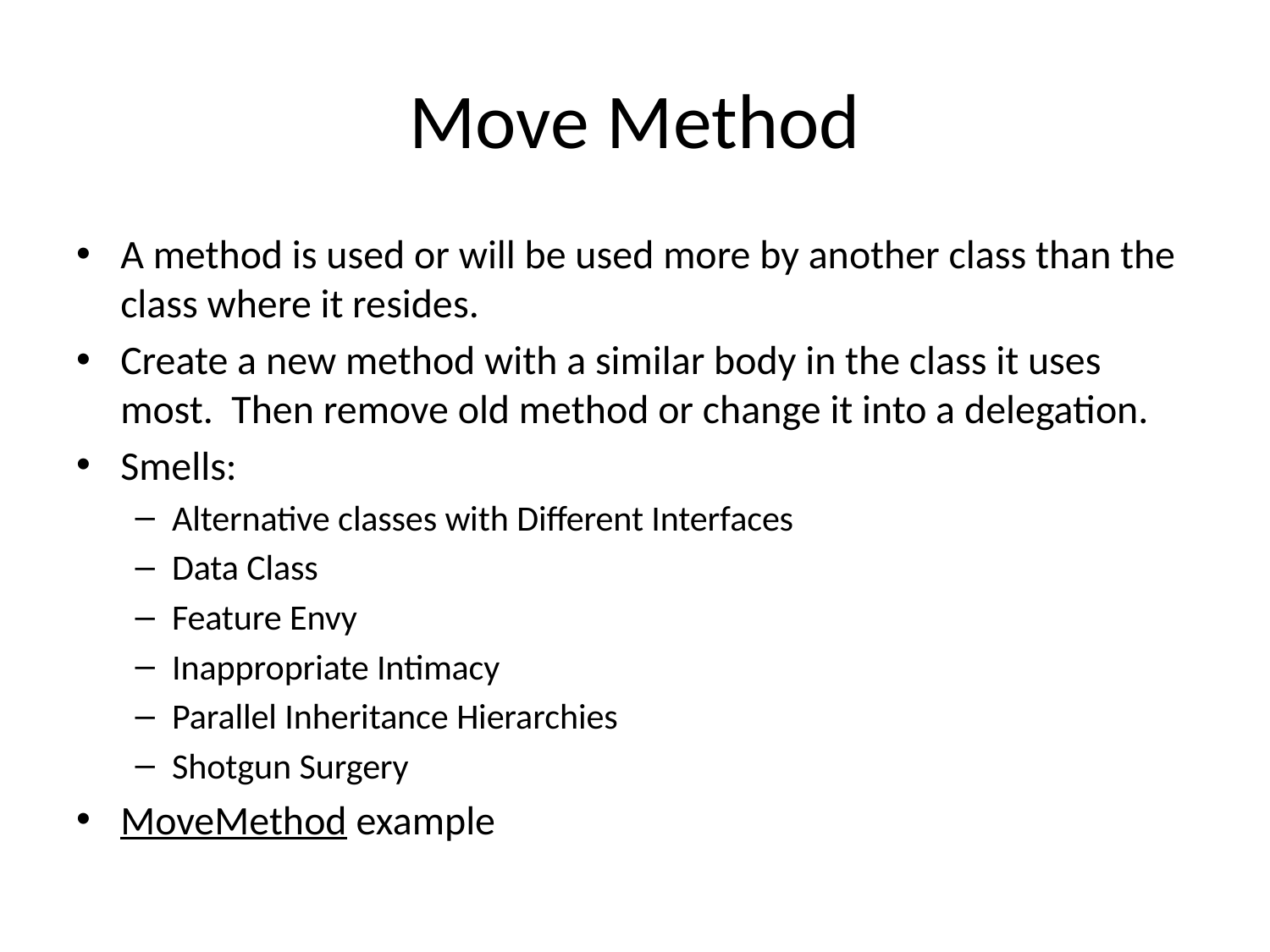

# Move Method
A method is used or will be used more by another class than the class where it resides.
Create a new method with a similar body in the class it uses most.  Then remove old method or change it into a delegation.
Smells:
Alternative classes with Different Interfaces
Data Class
Feature Envy
Inappropriate Intimacy
Parallel Inheritance Hierarchies
Shotgun Surgery
MoveMethod example